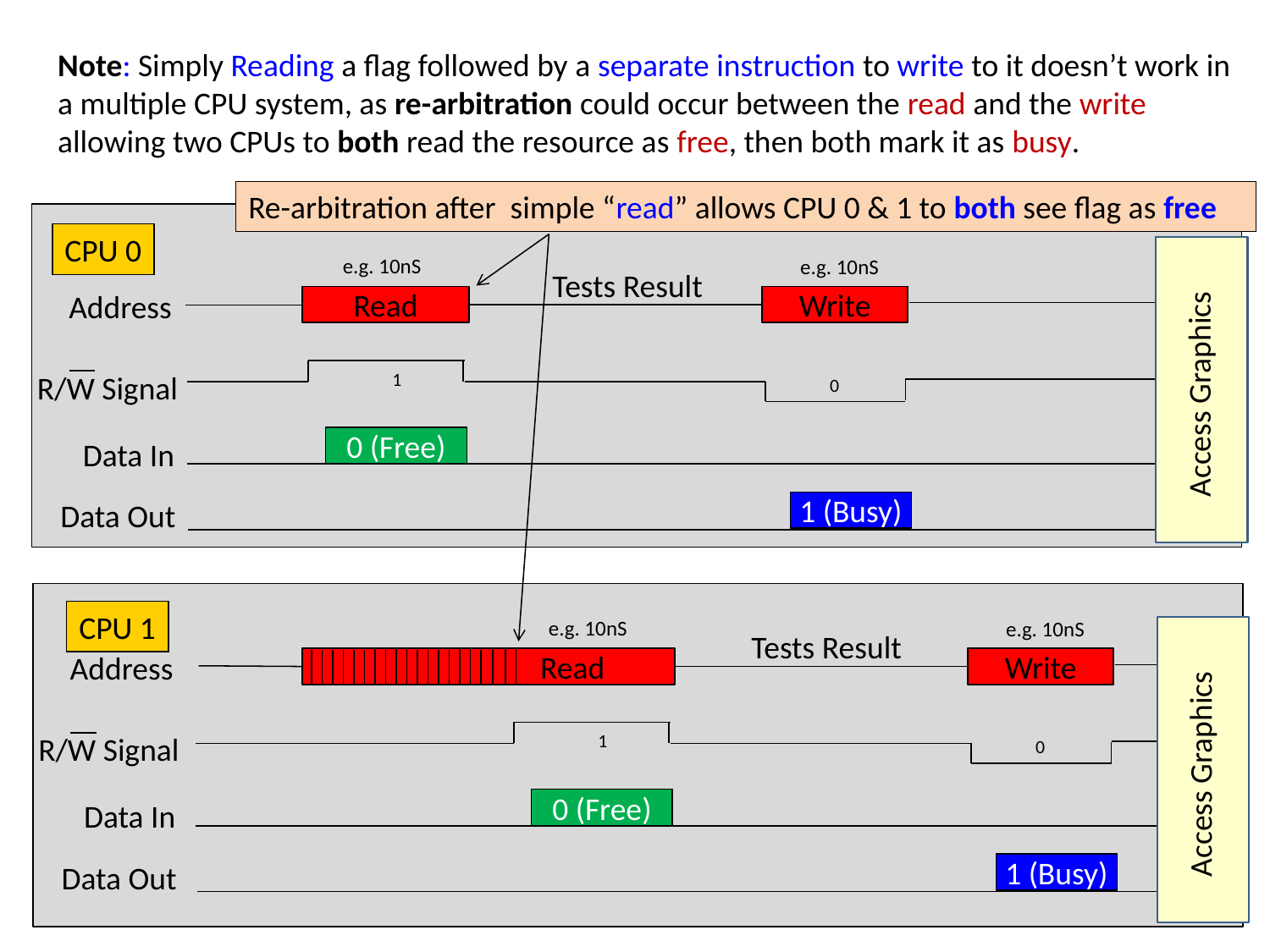

Note: Simply Reading a flag followed by a separate instruction to write to it doesn’t work in a multiple CPU system, as re-arbitration could occur between the read and the write allowing two CPUs to both read the resource as free, then both mark it as busy.
Re-arbitration after  simple “read” allows CPU 0 & 1 to both see flag as free

CPU 0

e.g. 10nS
e.g. 10nS
Tests Result
Address
Read
Write
1
R/W Signal
0
Access Graphics
0 (Free)
Data In
Data Out
1 (Busy)

CPU 1
e.g. 10nS
e.g. 10nS

Tests Result
Address
Read
Write
1
R/W Signal
0
Access Graphics
0 (Free)
Data In
Data Out
1 (Busy)
17